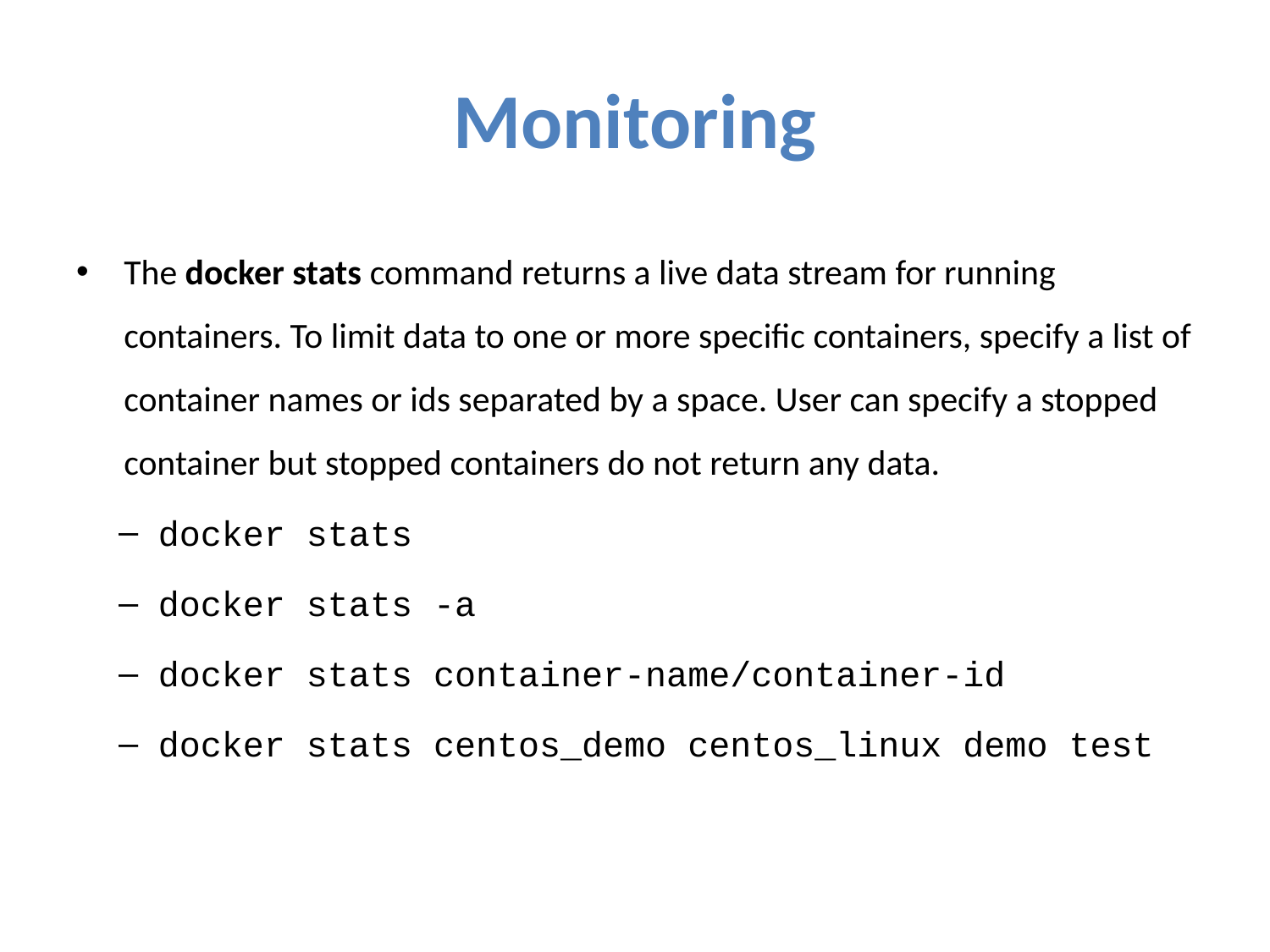

# Monitoring
The docker stats command returns a live data stream for running containers. To limit data to one or more specific containers, specify a list of container names or ids separated by a space. User can specify a stopped container but stopped containers do not return any data.
docker stats
docker stats -a
docker stats container-name/container-id
docker stats centos_demo centos_linux demo test